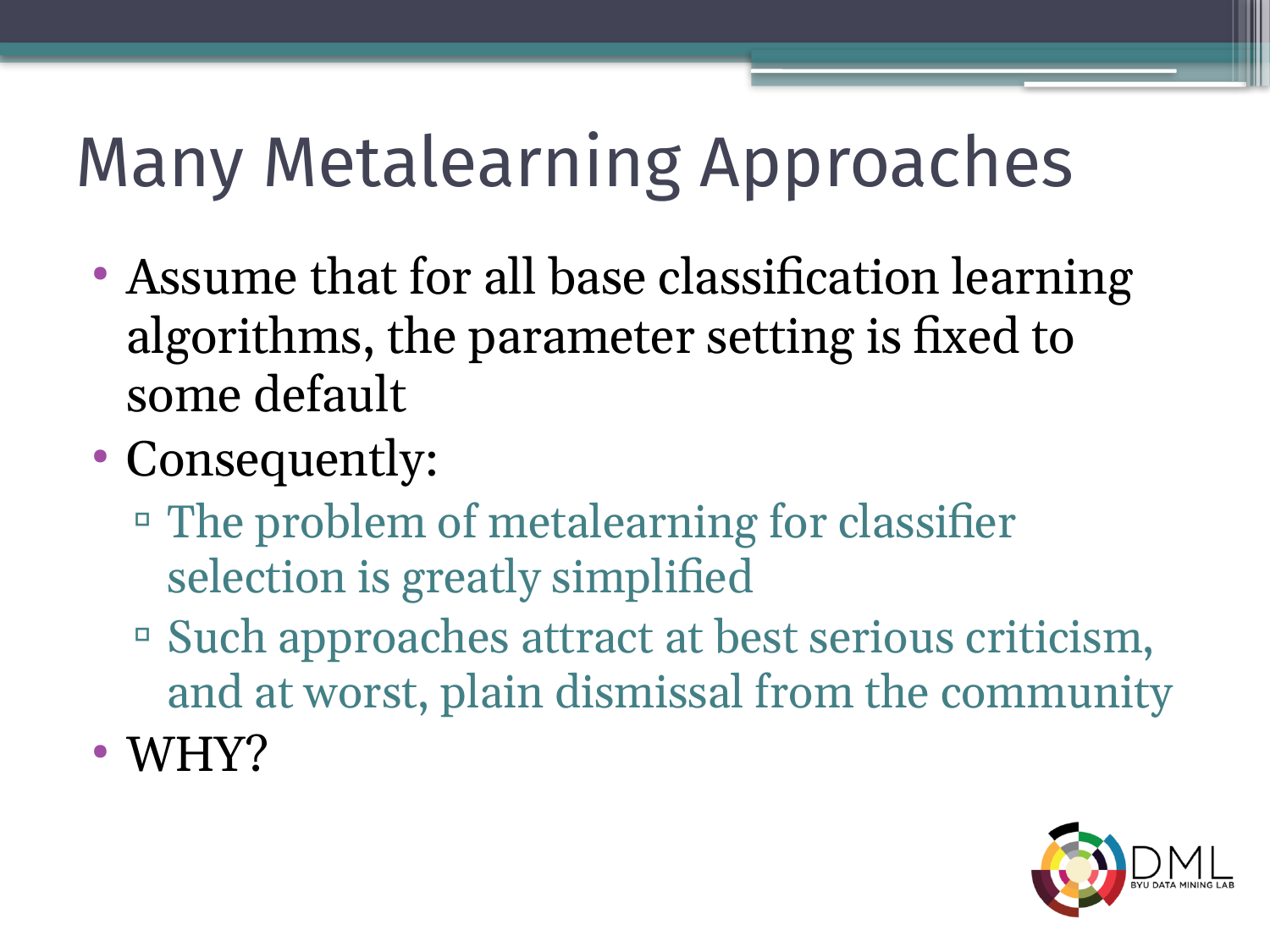

# Many Metalearning Approaches
Assume that for all base classification learning algorithms, the parameter setting is fixed to some default
Consequently:
The problem of metalearning for classifier selection is greatly simplified
Such approaches attract at best serious criticism, and at worst, plain dismissal from the community
WHY?